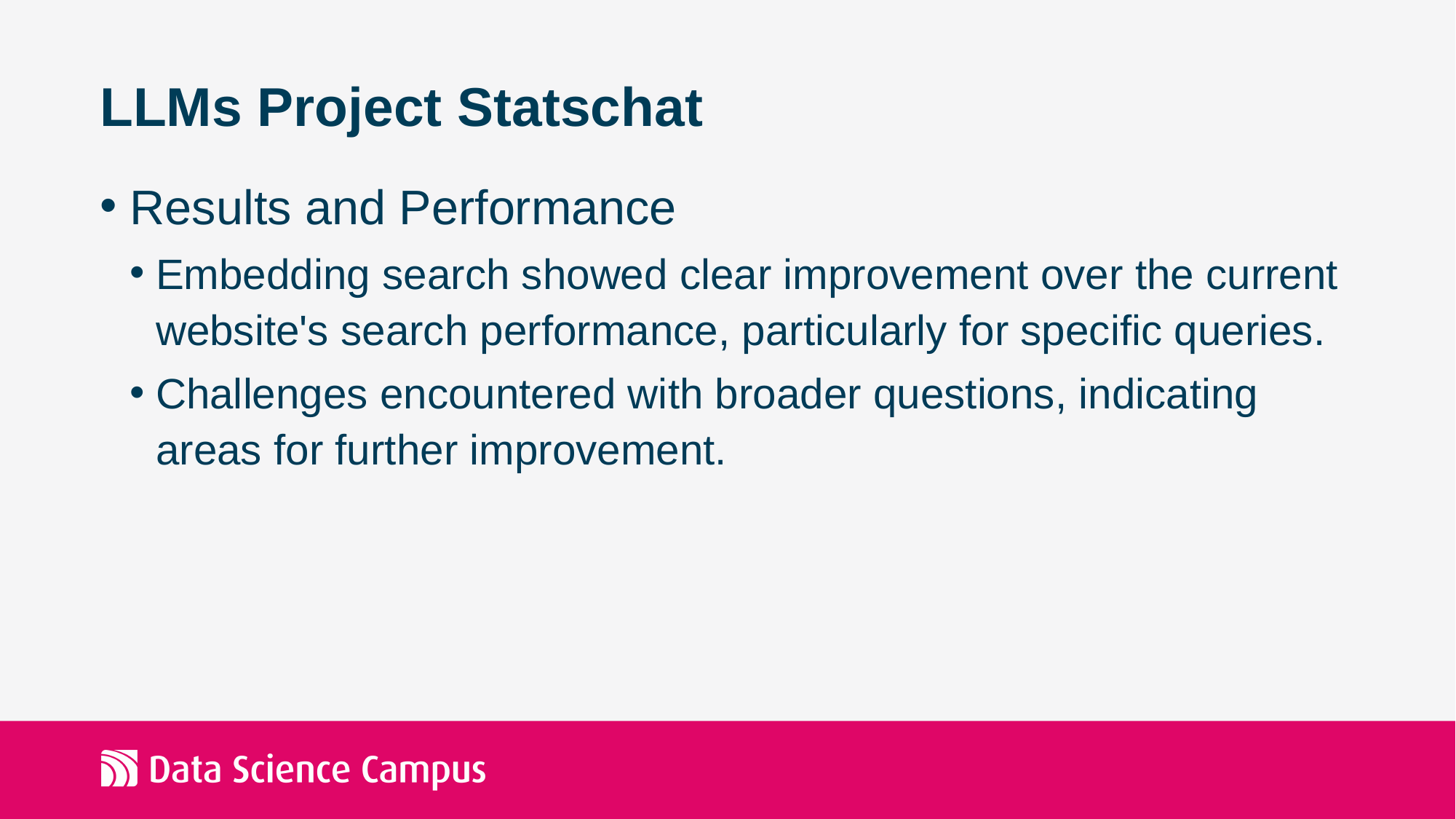

# LLMs Project Statschat
Results and Performance
Embedding search showed clear improvement over the current website's search performance, particularly for specific queries.
Challenges encountered with broader questions, indicating areas for further improvement.